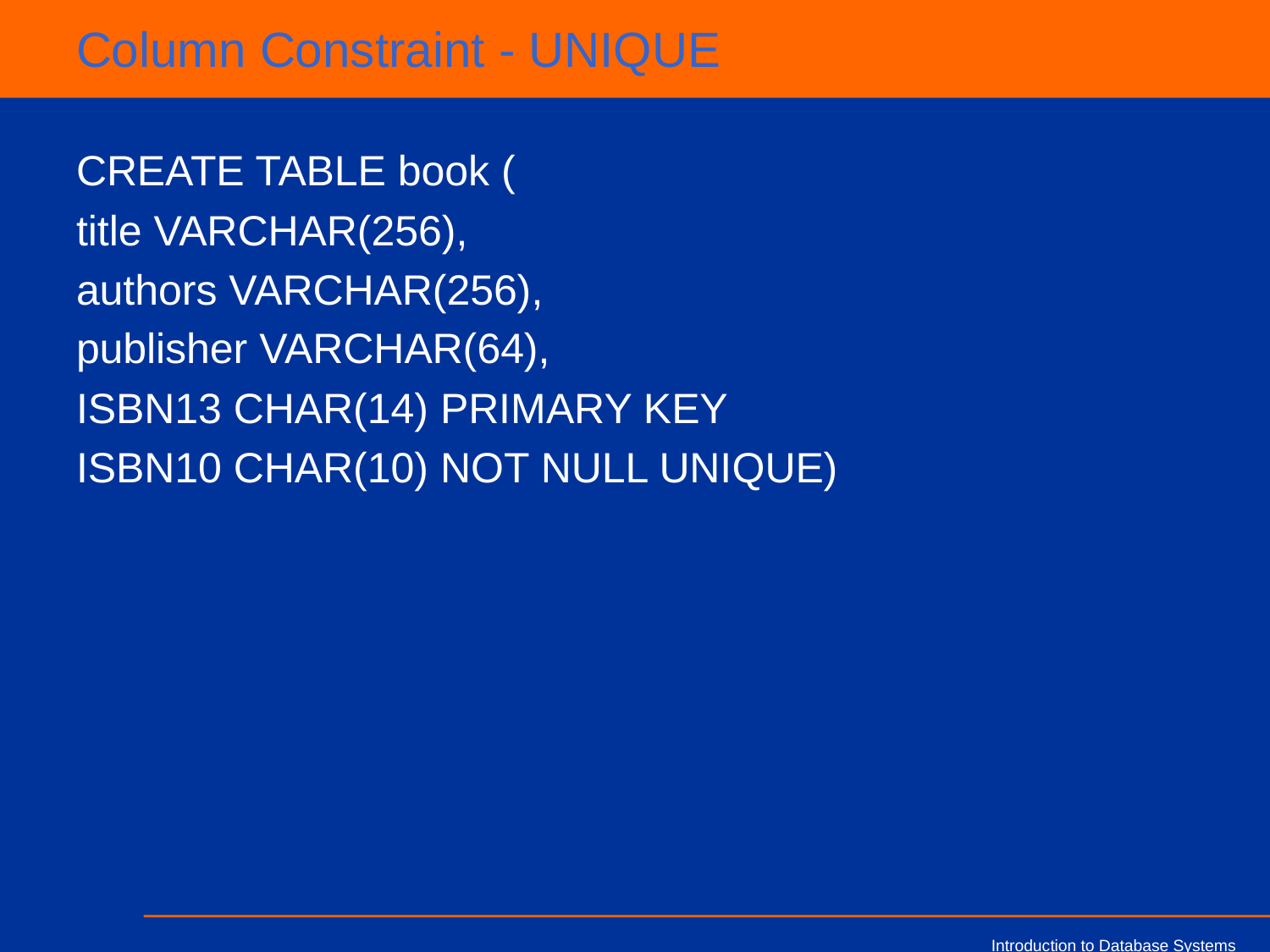

# Column Constraint - UNIQUE
CREATE TABLE book (
title VARCHAR(256),
authors VARCHAR(256),
publisher VARCHAR(64),
ISBN13 CHAR(14) PRIMARY KEY
ISBN10 CHAR(10) NOT NULL UNIQUE)
Introduction to Database Systems